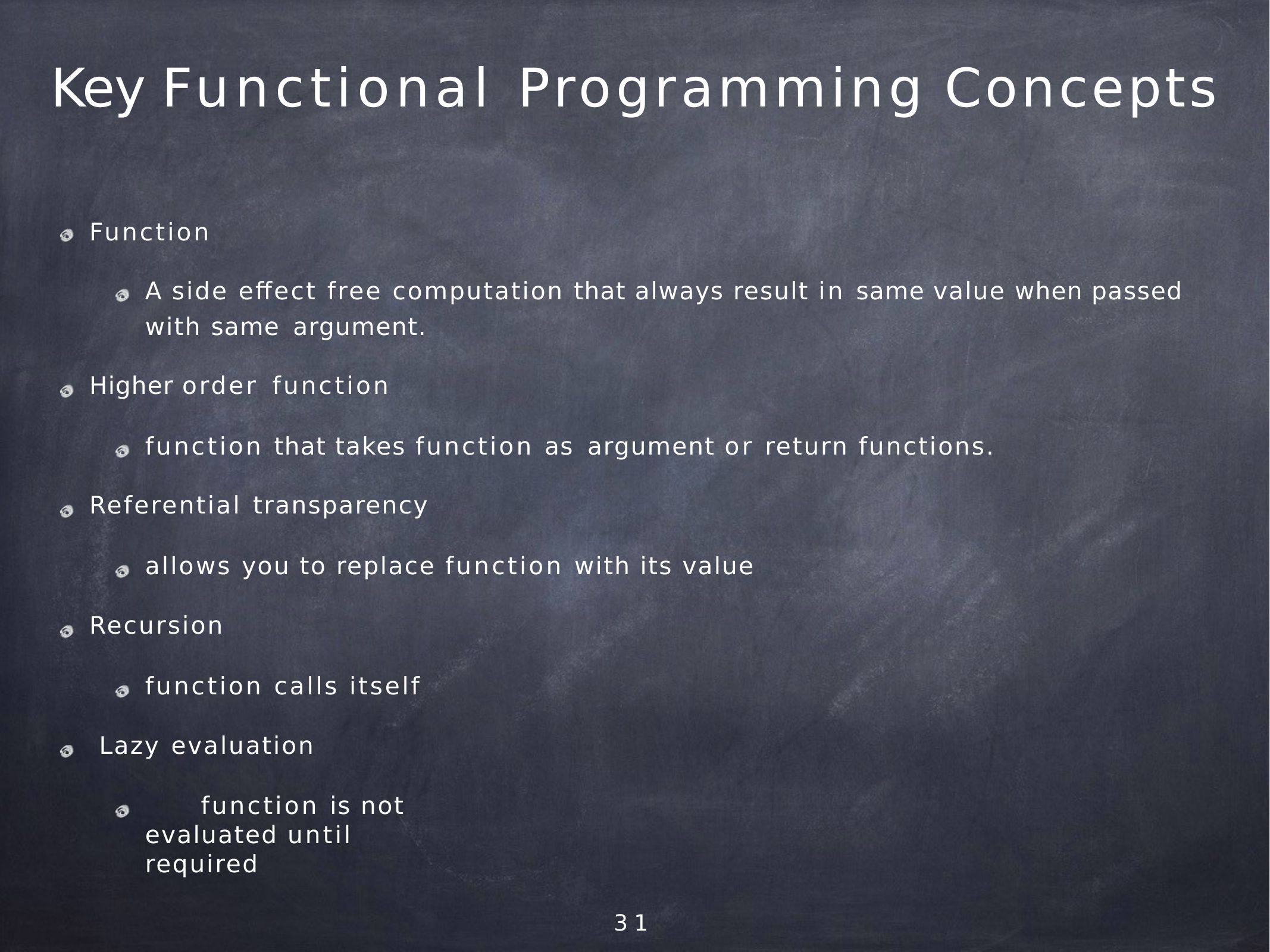

# Key Functional Programming Concepts
Function
A side effect free computation that always result in same value when passed  with same argument.

Higher order function

function that takes function as argument or return functions.

Referential transparency
allows you to replace function with its value  Recursion
function calls itself  Lazy evaluation

function is not evaluated until required

31